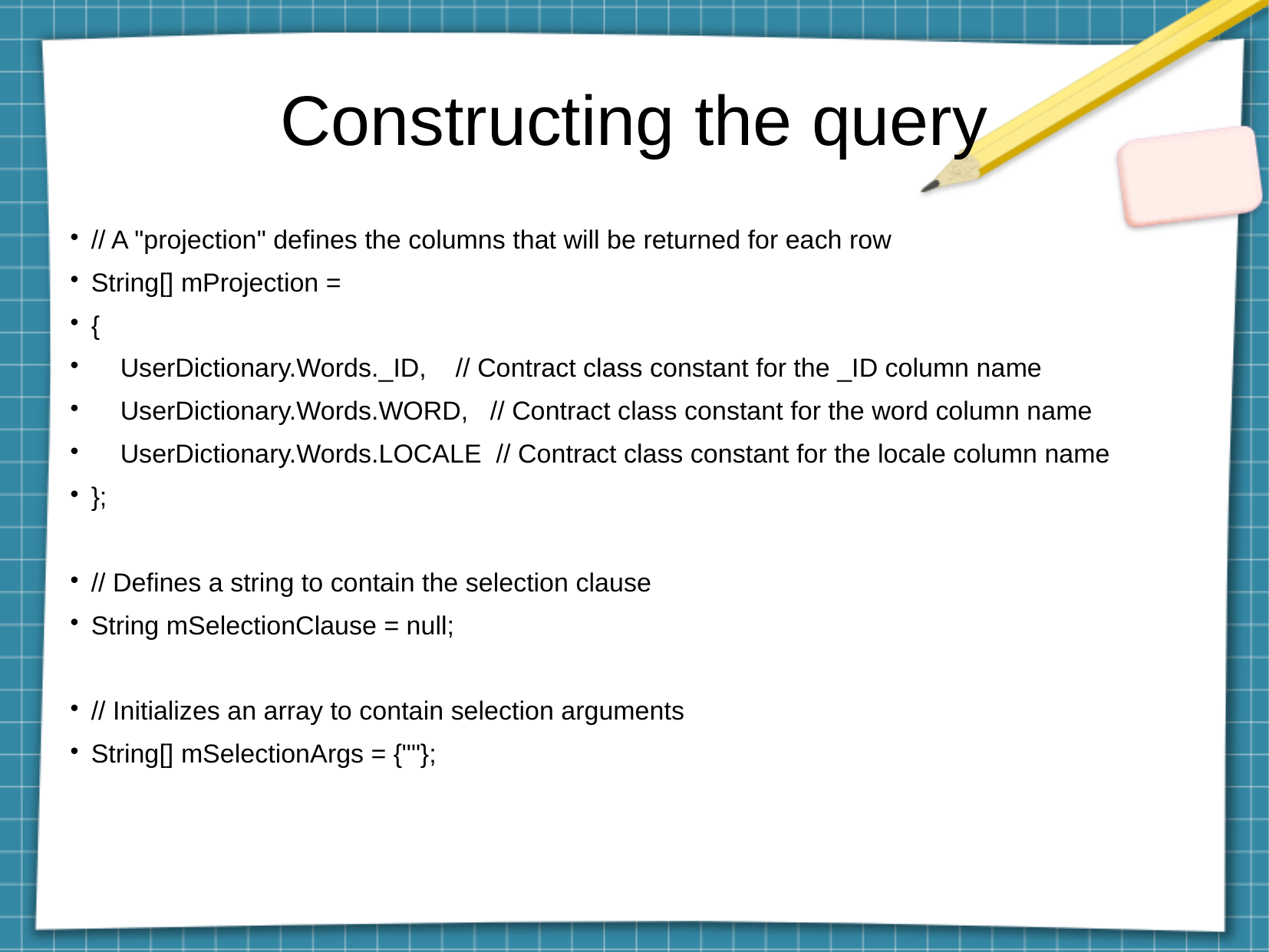

Constructing the query
// A "projection" defines the columns that will be returned for each row
String[] mProjection =
{
    UserDictionary.Words._ID,    // Contract class constant for the _ID column name
    UserDictionary.Words.WORD,   // Contract class constant for the word column name
    UserDictionary.Words.LOCALE  // Contract class constant for the locale column name
};

// Defines a string to contain the selection clause
String mSelectionClause = null;

// Initializes an array to contain selection arguments
String[] mSelectionArgs = {""};